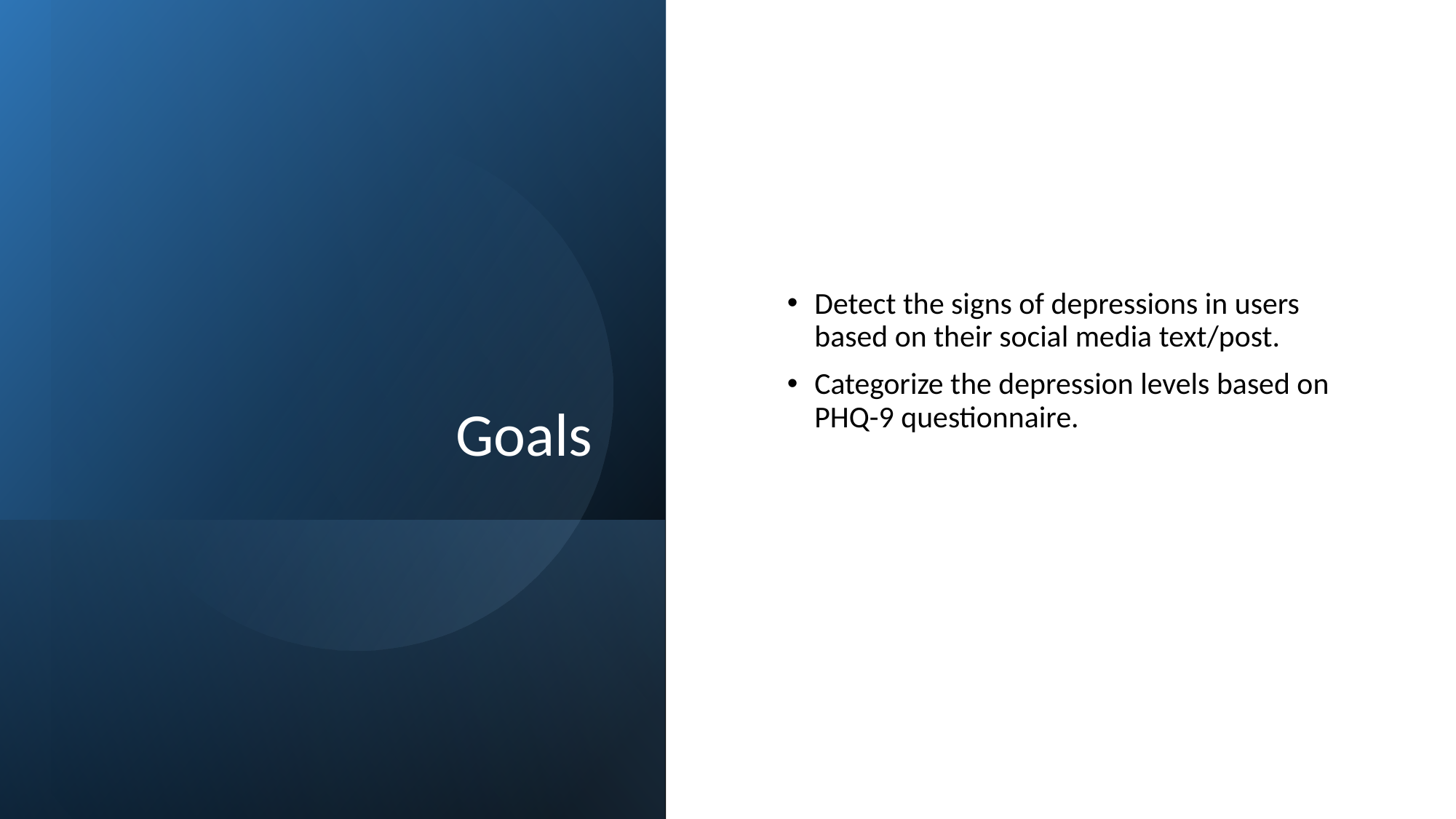

# Goals

Detect the signs of depressions in users based on their social media text/post.
Categorize the depression levels based on PHQ-9 questionnaire.